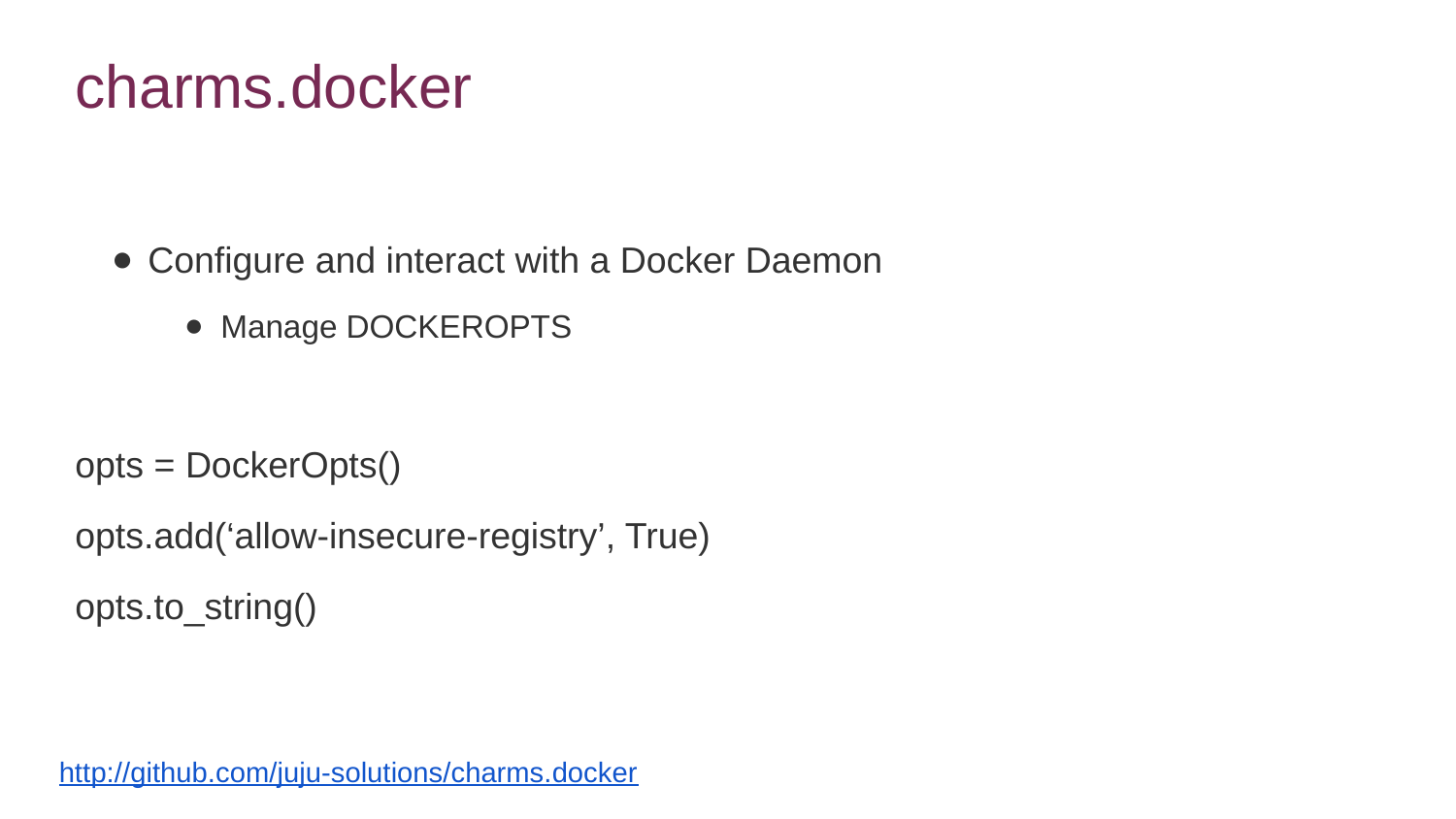

# charms.docker
Configure and interact with a Docker Daemon
Manage DOCKEROPTS

opts = DockerOpts()
opts.add(‘allow-insecure-registry’, True)
opts.to_string()
http://github.com/juju-solutions/charms.docker